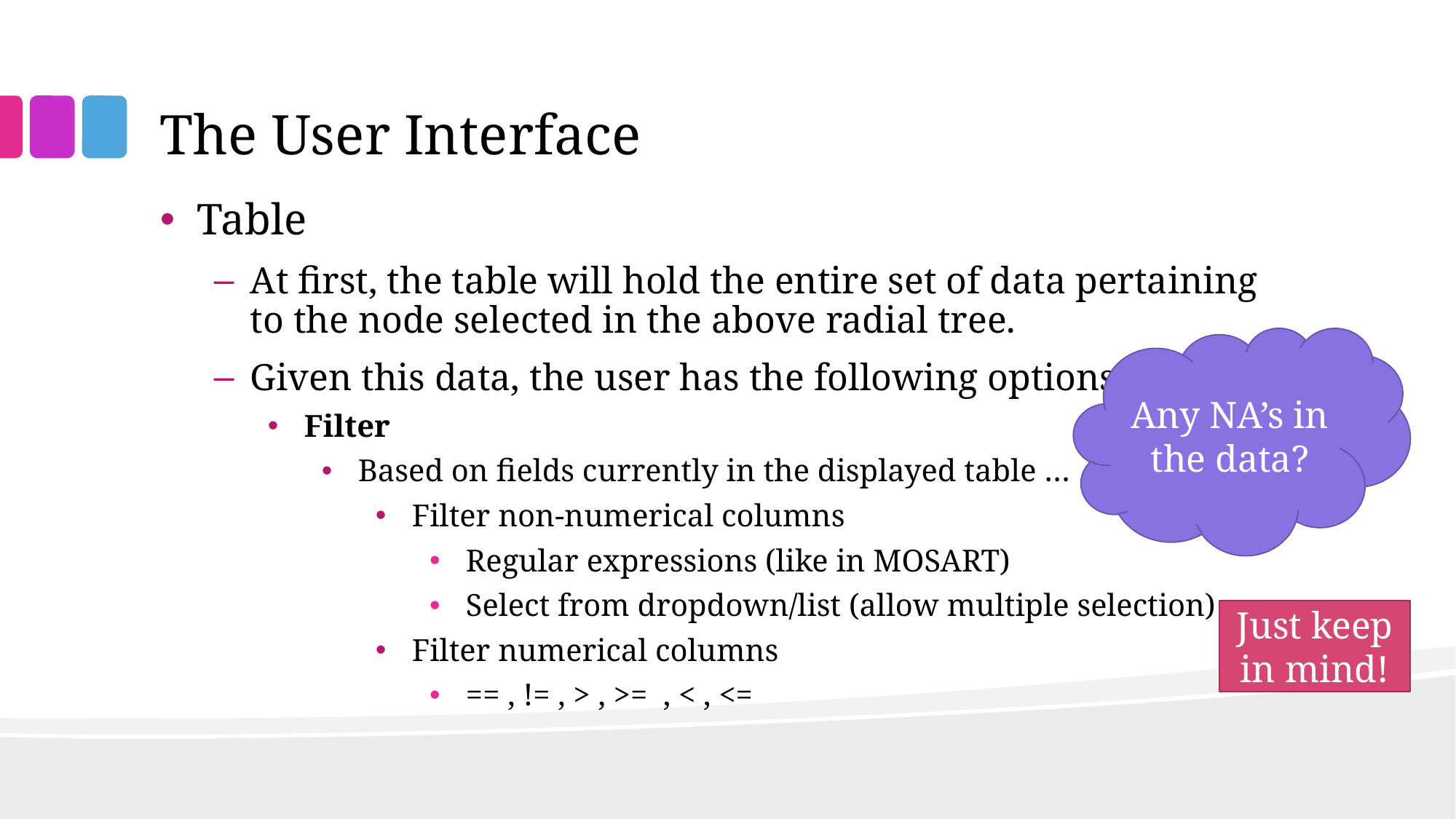

# The User Interface
Table
At first, the table will hold the entire set of data pertaining to the node selected in the above radial tree.
Given this data, the user has the following options:
Filter
Based on fields currently in the displayed table …
Filter non-numerical columns
Regular expressions (like in MOSART)
Select from dropdown/list (allow multiple selection)
Filter numerical columns
== , != , > , >=  , < , <=
Any NA’s in the data?
Just keep in mind!